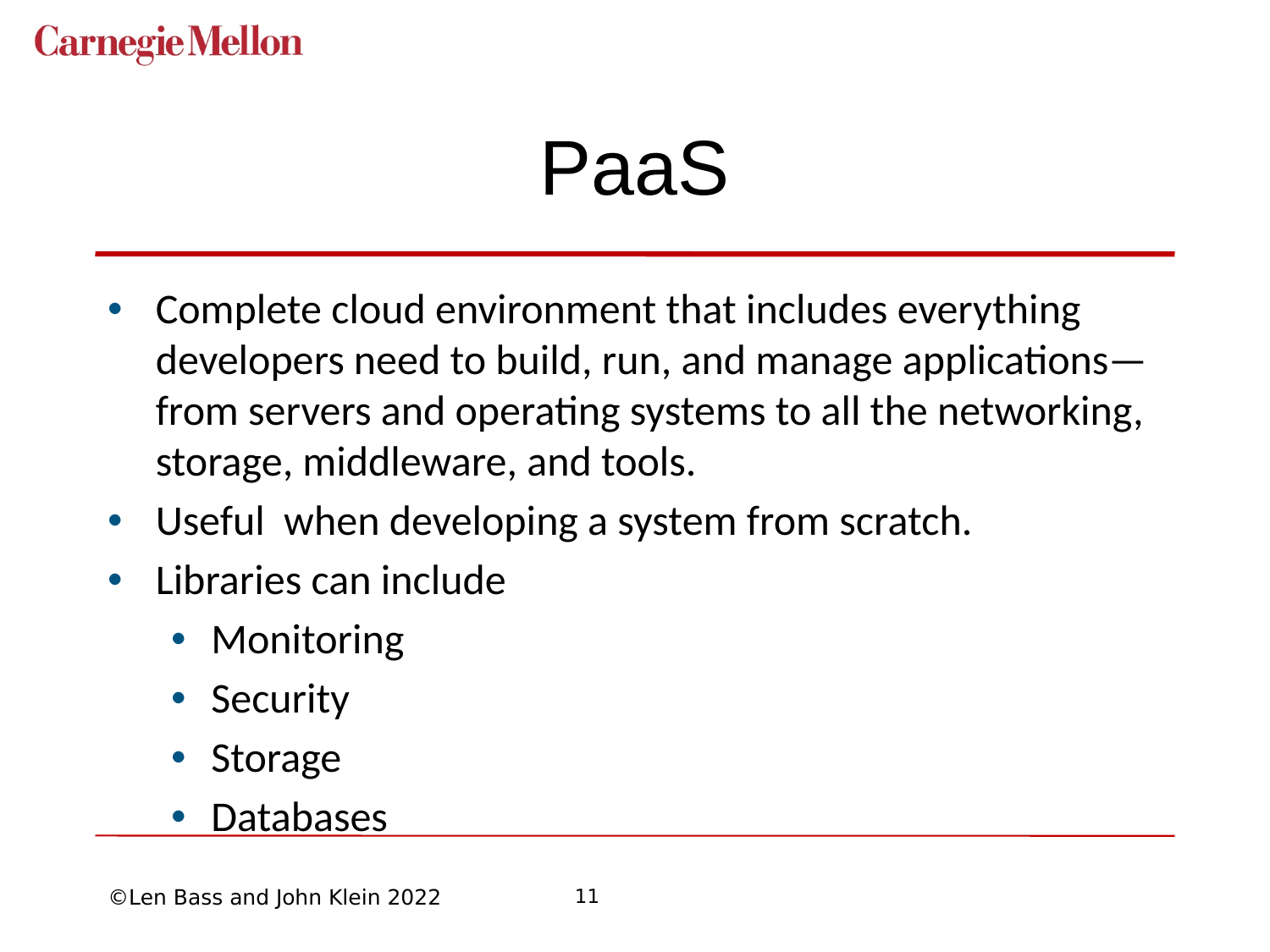

# PaaS
Complete cloud environment that includes everything developers need to build, run, and manage applications—from servers and operating systems to all the networking, storage, middleware, and tools.
Useful  when developing a system from scratch.
Libraries can include
Monitoring
Security
Storage
Databases